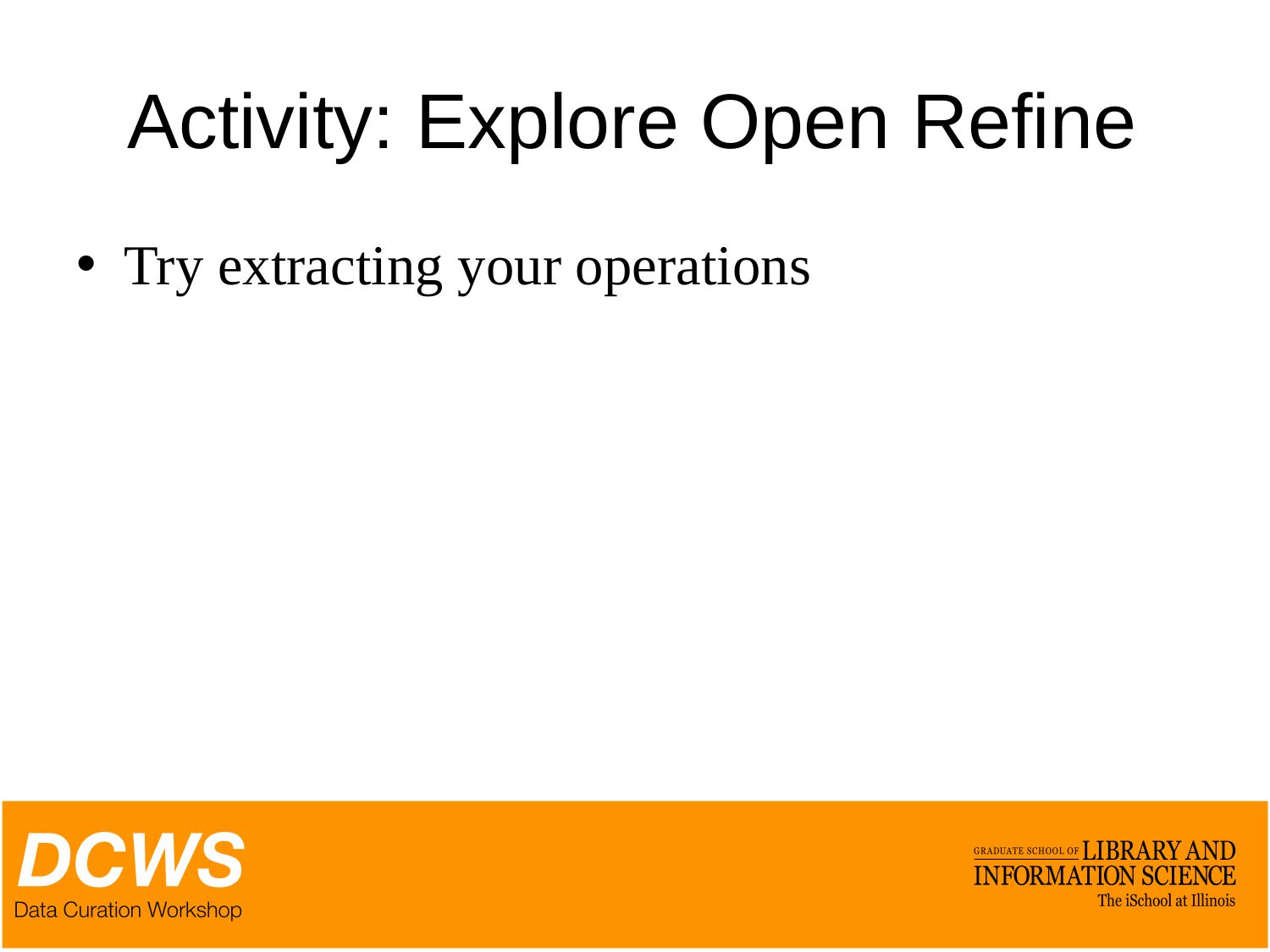

# Activity: Explore Open Refine
Try extracting your operations